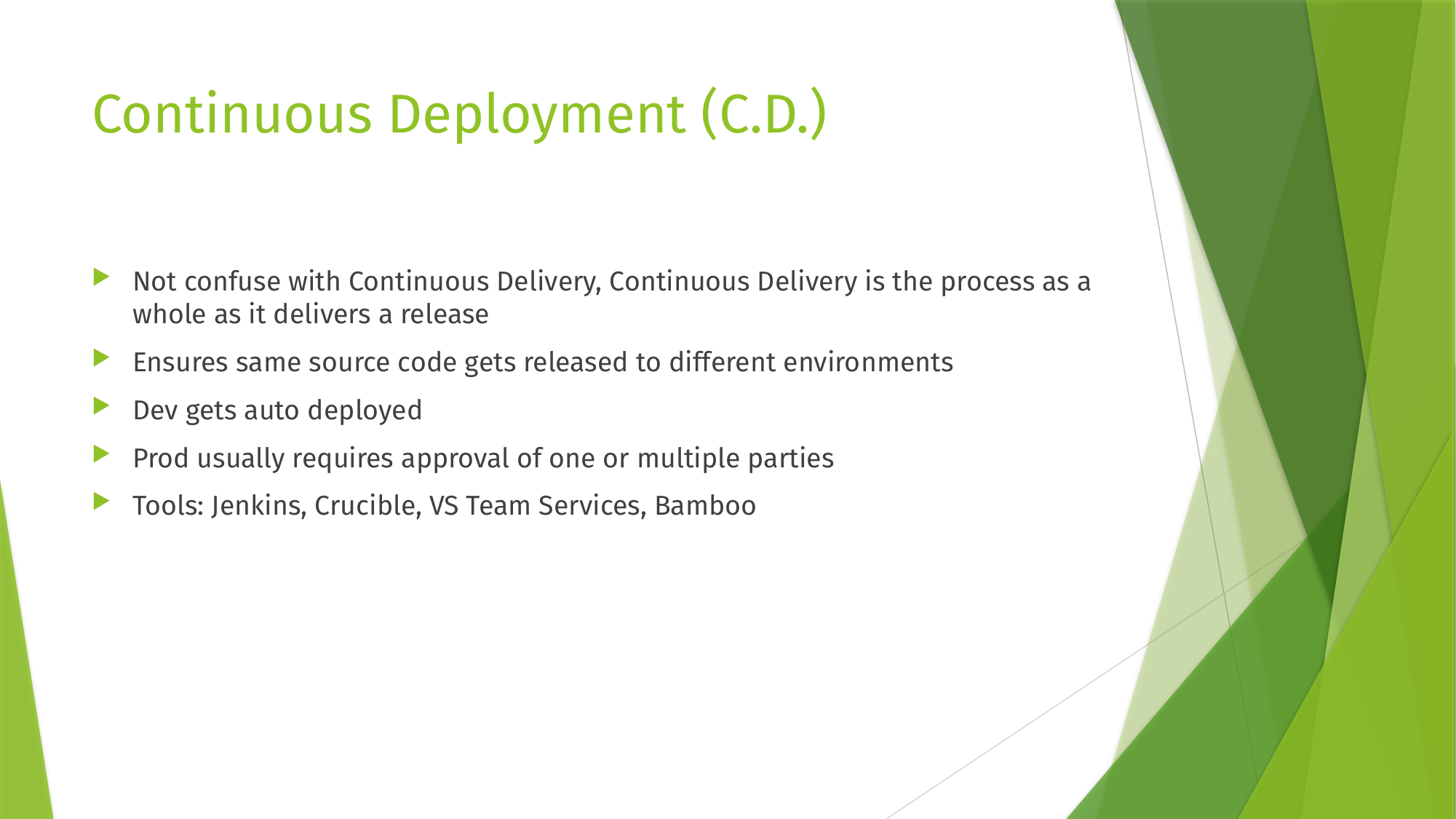

# Continuous Deployment (C.D.)
Not confuse with Continuous Delivery, Continuous Delivery is the process as a whole as it delivers a release
Ensures same source code gets released to different environments
Dev gets auto deployed
Prod usually requires approval of one or multiple parties
Tools: Jenkins, Crucible, VS Team Services, Bamboo